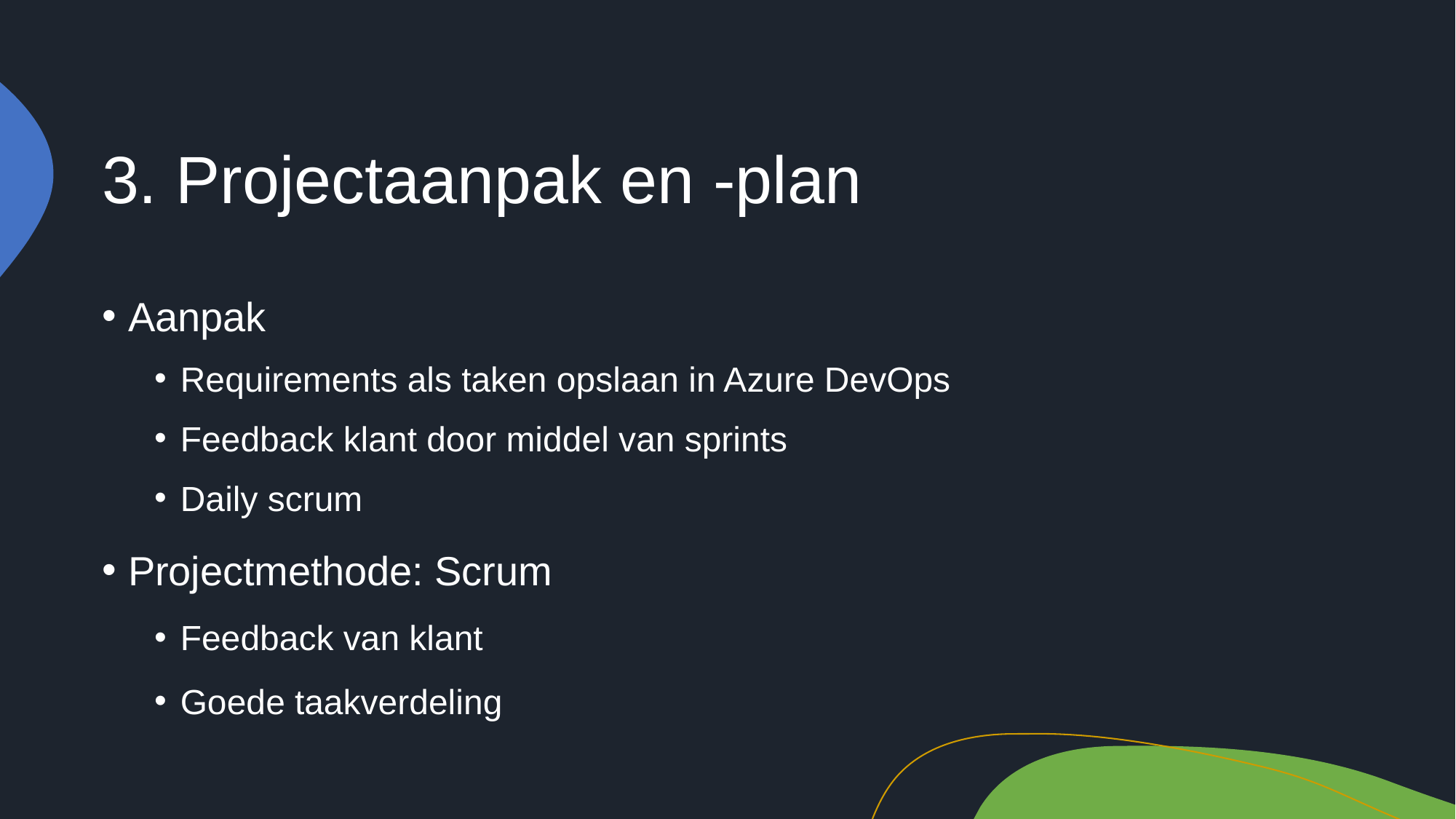

# 3. Projectaanpak en -plan
Aanpak
Requirements als taken opslaan in Azure DevOps
Feedback klant door middel van sprints
Daily scrum
Projectmethode: Scrum
Feedback van klant
Goede taakverdeling